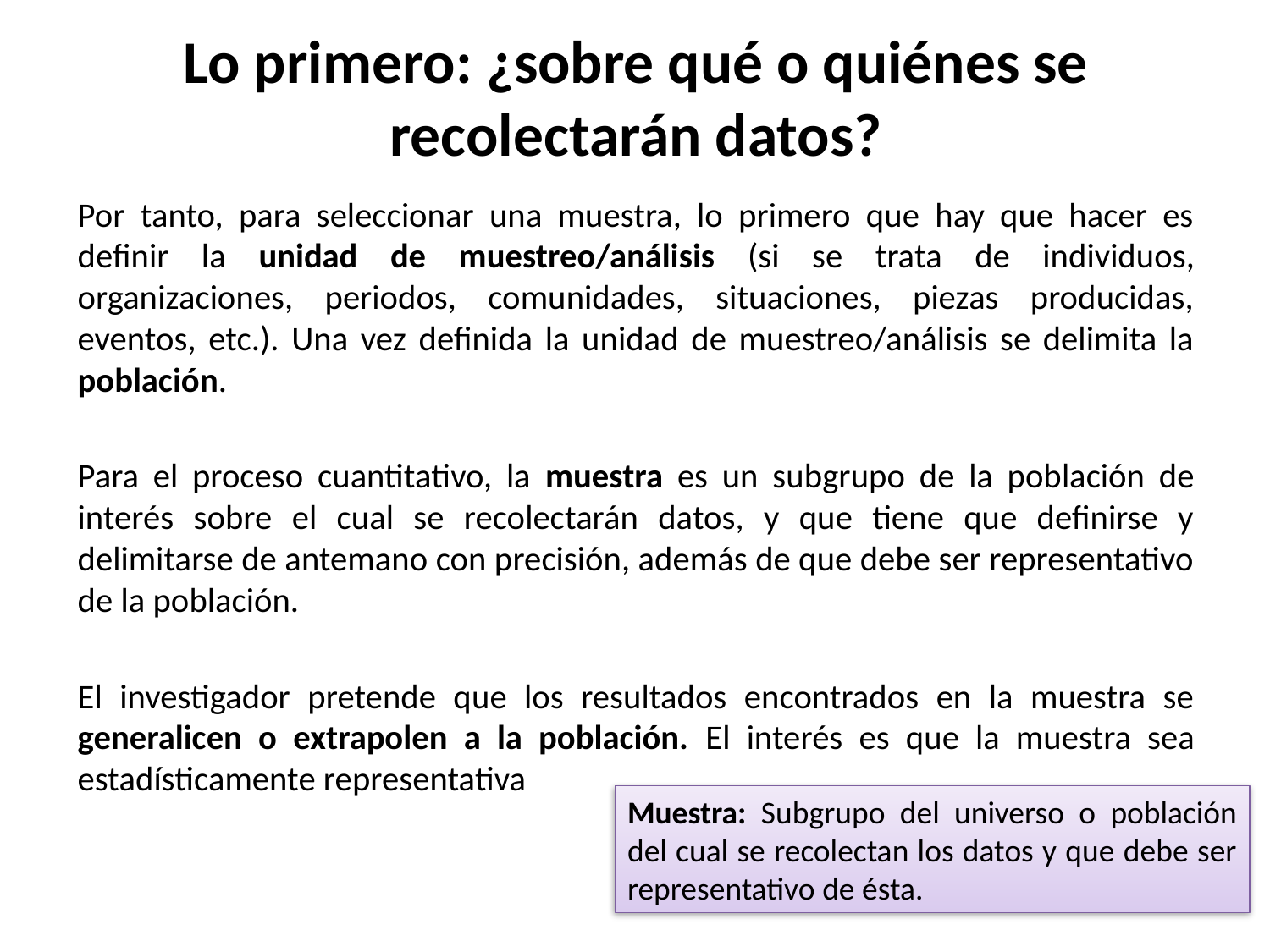

# Lo primero: ¿sobre qué o quiénes se recolectarán datos?
Por tanto, para seleccionar una muestra, lo primero que hay que hacer es definir la unidad de muestreo/análisis (si se trata de individuos, organizaciones, periodos, comunidades, situaciones, piezas producidas, eventos, etc.). Una vez definida la unidad de muestreo/análisis se delimita la población.

Para el proceso cuantitativo, la muestra es un subgrupo de la población de interés sobre el cual se recolectarán datos, y que tiene que definirse y delimitarse de antemano con precisión, además de que debe ser representativo de la población.

El investigador pretende que los resultados encontrados en la muestra se generalicen o extrapolen a la población. El interés es que la muestra sea estadísticamente representativa
Muestra: Subgrupo del universo o población del cual se recolectan los datos y que debe ser representativo de ésta.